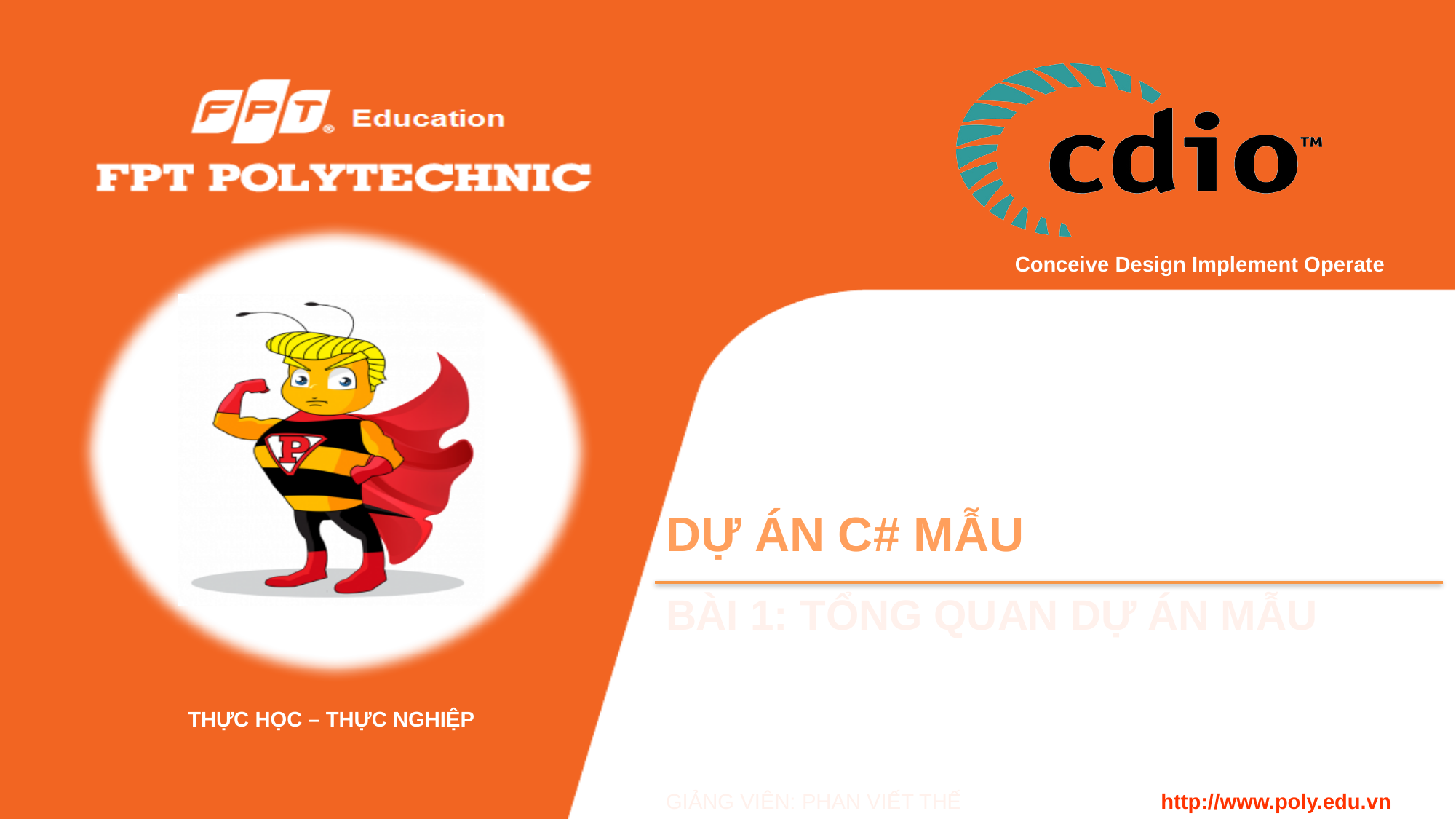

# Dự Án C# Mẫu
Bài 1: Tổng Quan Dự Án Mẫu
Giảng viên: Phan Viết thế